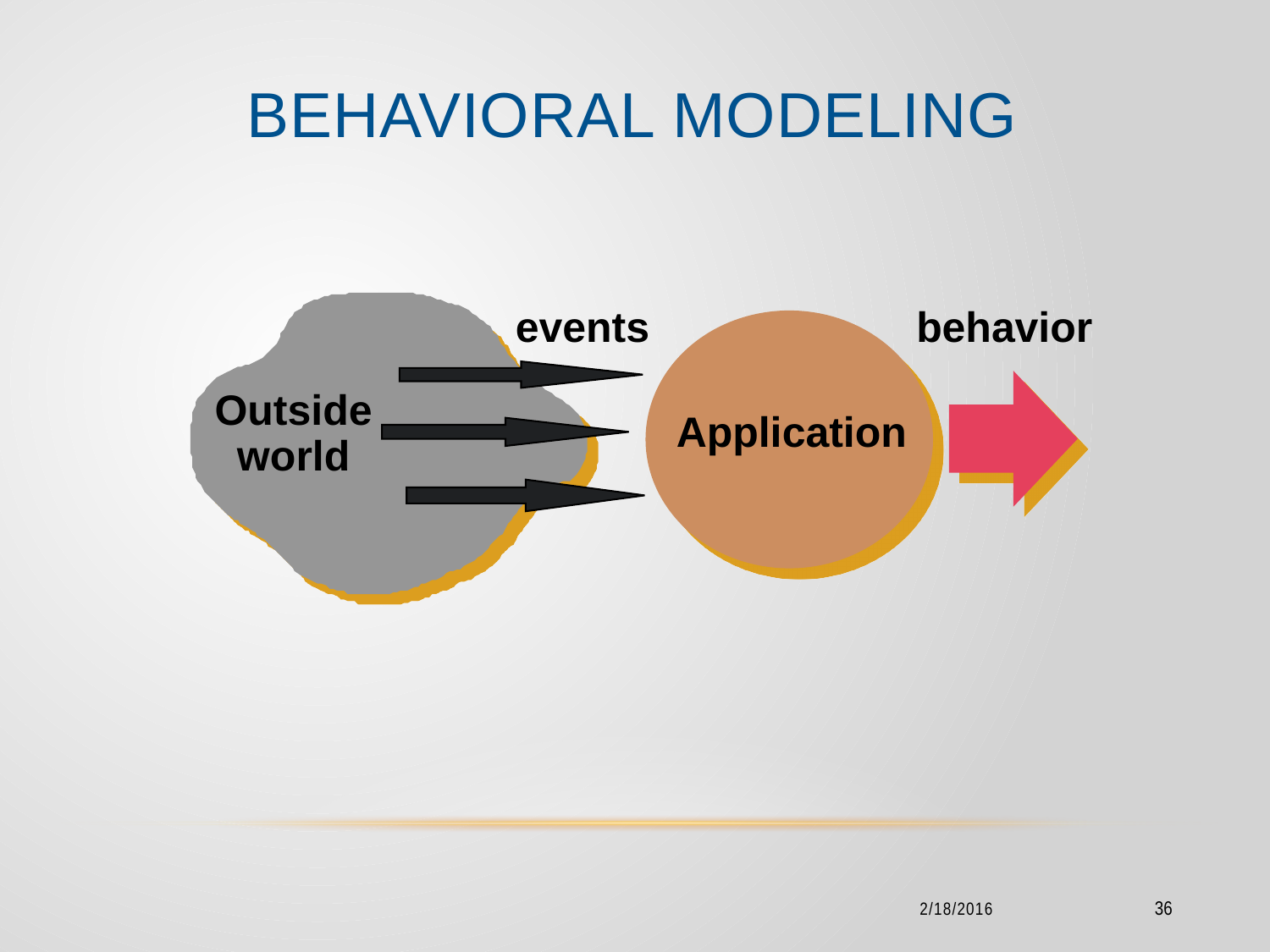

# Behavioral Modeling

events
behavior

Outside
world
Application

2/18/2016
36